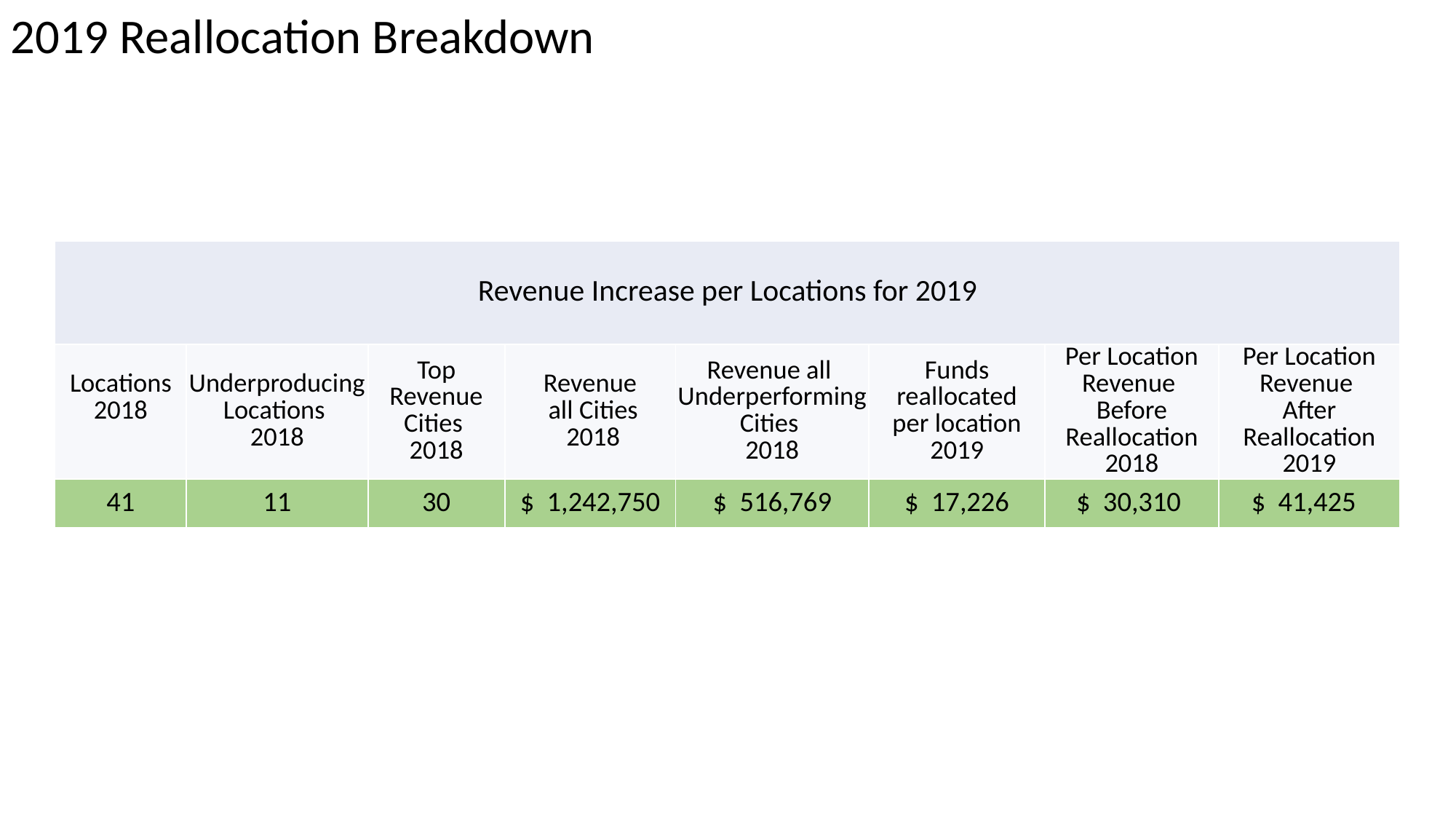

2019 Reallocation Breakdown
| Revenue Increase per Locations for 2019 |  |  |  |  |  |  |  |
| --- | --- | --- | --- | --- | --- | --- | --- |
| Locations 2018 | Underproducing Locations 2018 | Top Revenue Cities 2018 | Revenue all Cities 2018 | Revenue all Underperforming Cities 2018 | Funds reallocated per location 2019 | Per Location Revenue Before Reallocation 2018 | Per Location Revenue After Reallocation 2019 |
| 41 | 11 | 30 | $ 1,242,750 | $ 516,769 | $ 17,226 | $ 30,310 | $ 41,425 |